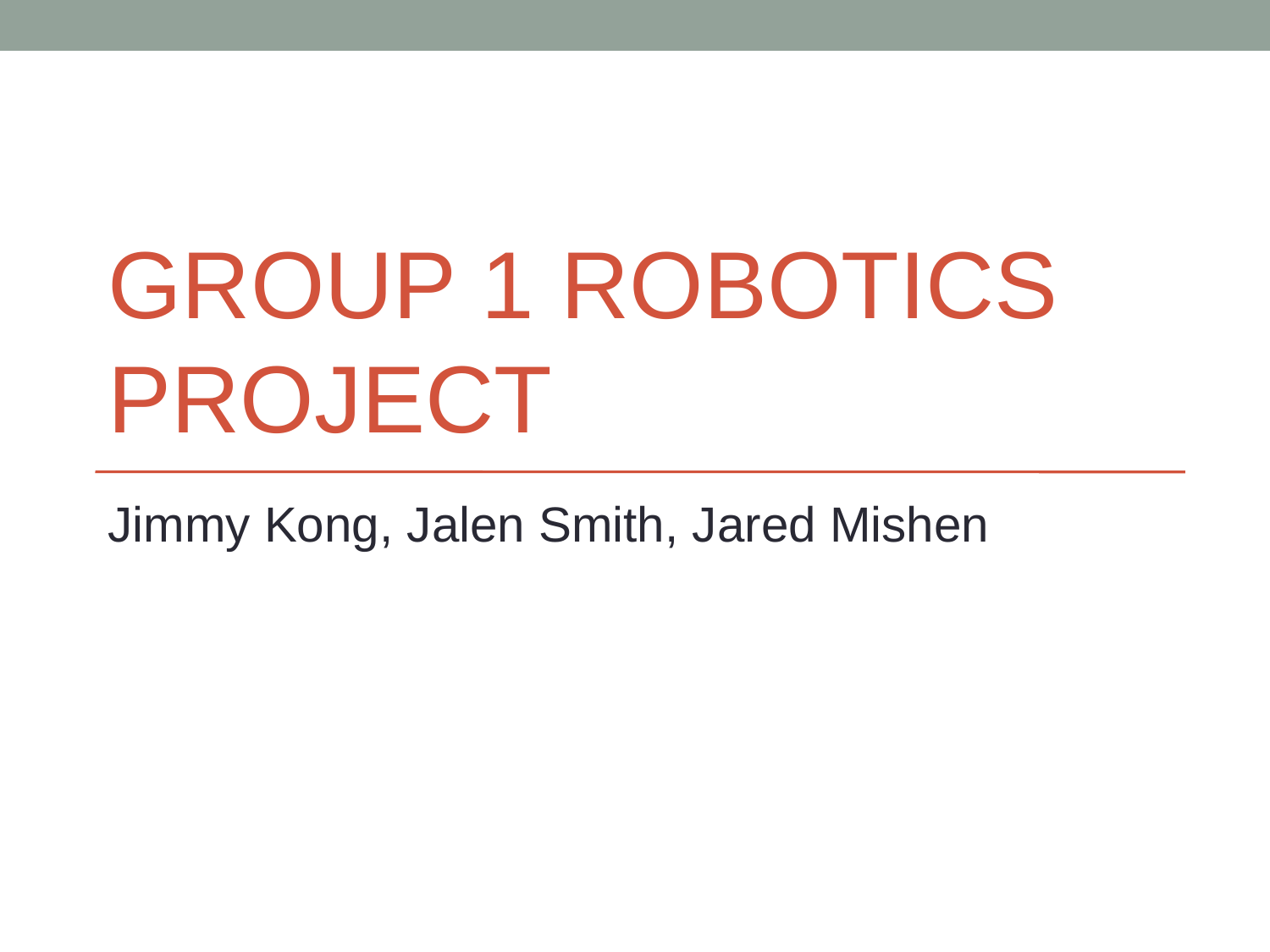

# GROUP 1 ROBOTICS PROJECT
Jimmy Kong, Jalen Smith, Jared Mishen